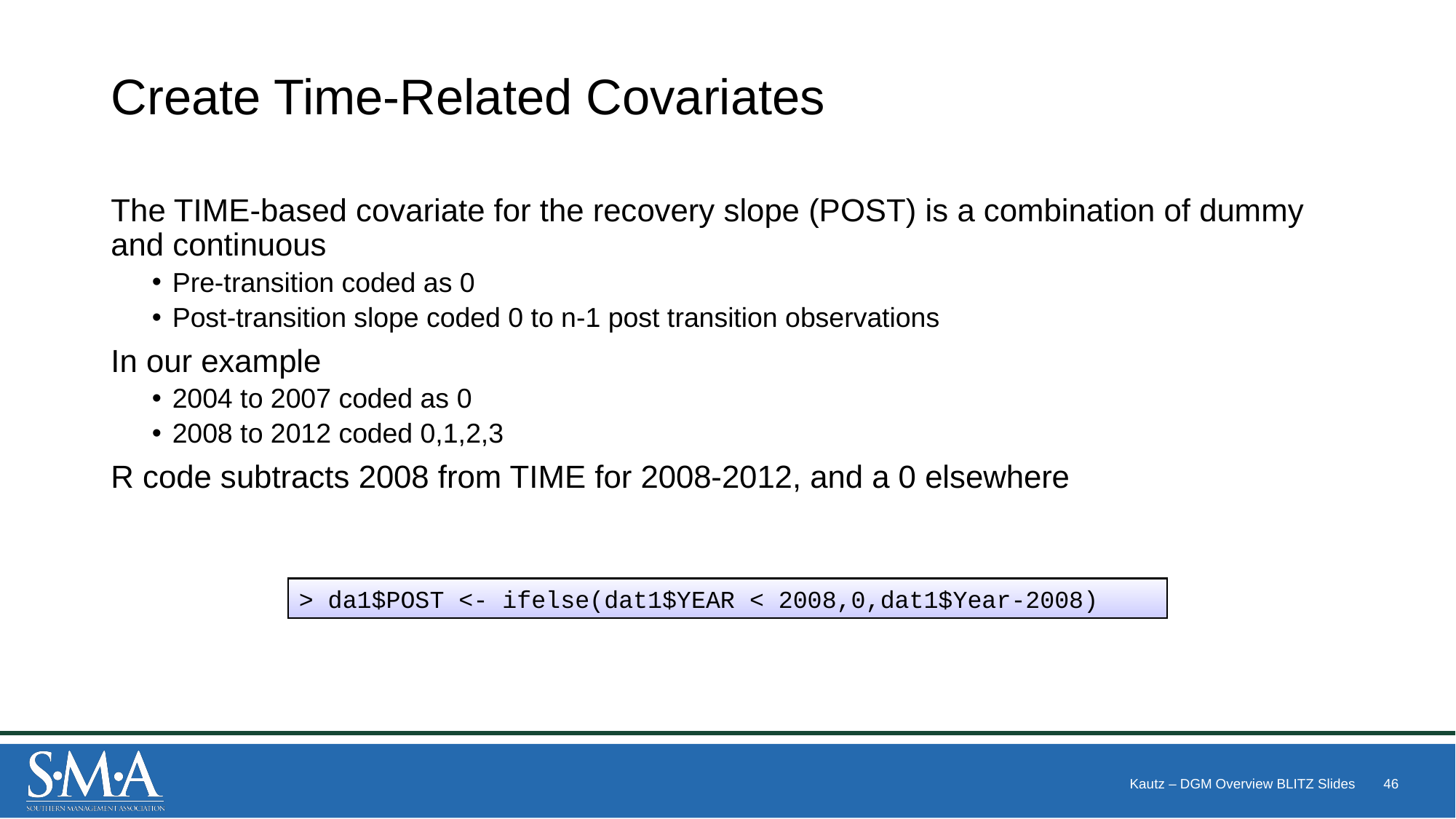

# Create Time-Related Covariates
The TIME-based covariate for the recovery slope (POST) is a combination of dummy and continuous
Pre-transition coded as 0
Post-transition slope coded 0 to n-1 post transition observations
In our example
2004 to 2007 coded as 0
2008 to 2012 coded 0,1,2,3
R code subtracts 2008 from TIME for 2008-2012, and a 0 elsewhere

> da1$POST <- ifelse(dat1$YEAR < 2008,0,dat1$Year-2008)
Kautz – DGM Overview BLITZ Slides
46